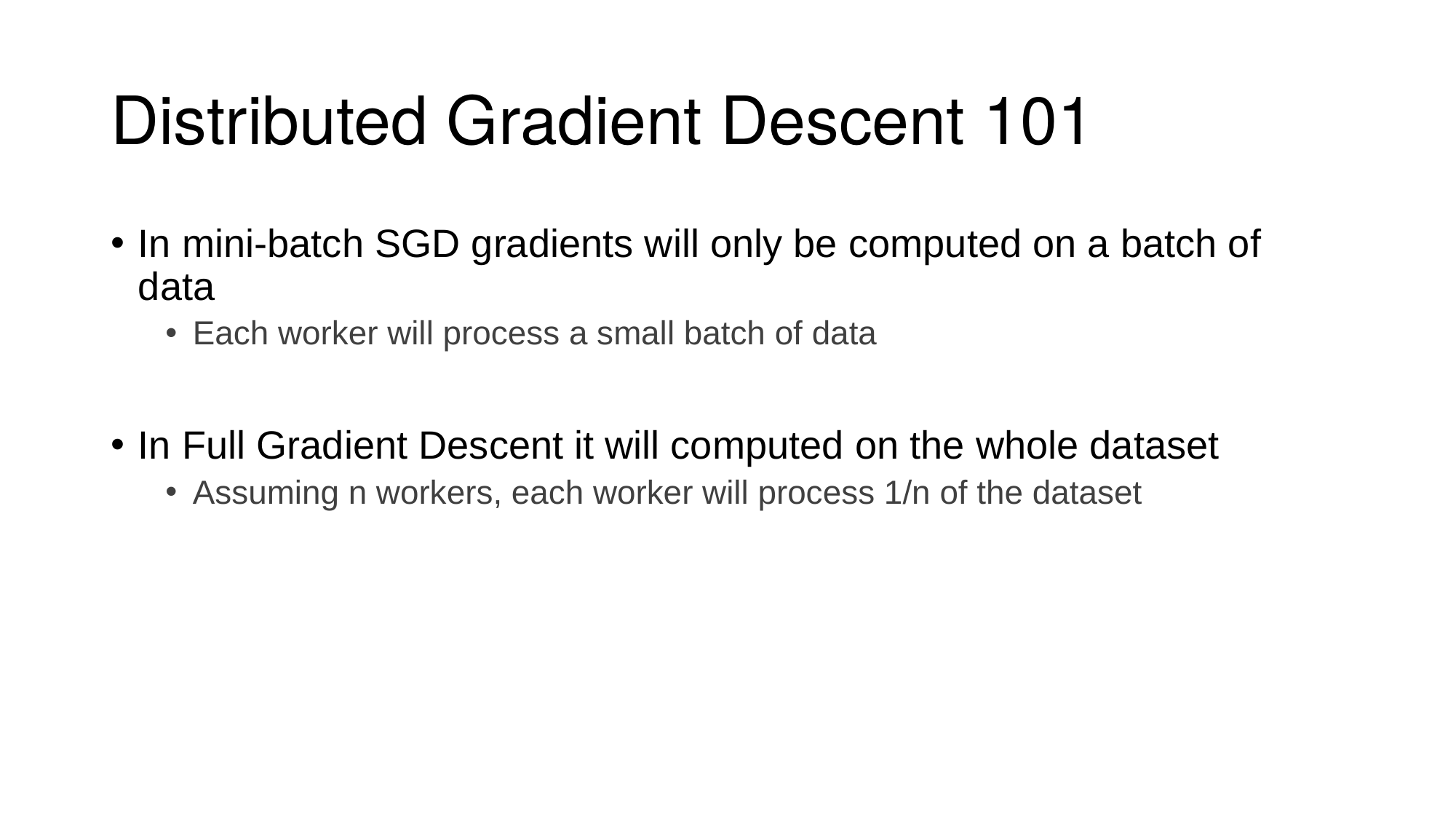

# Distributed Gradient Descent 101
In mini-batch SGD gradients will only be computed on a batch of data
Each worker will process a small batch of data

In Full Gradient Descent it will computed on the whole dataset
Assuming n workers, each worker will process 1/n of the dataset